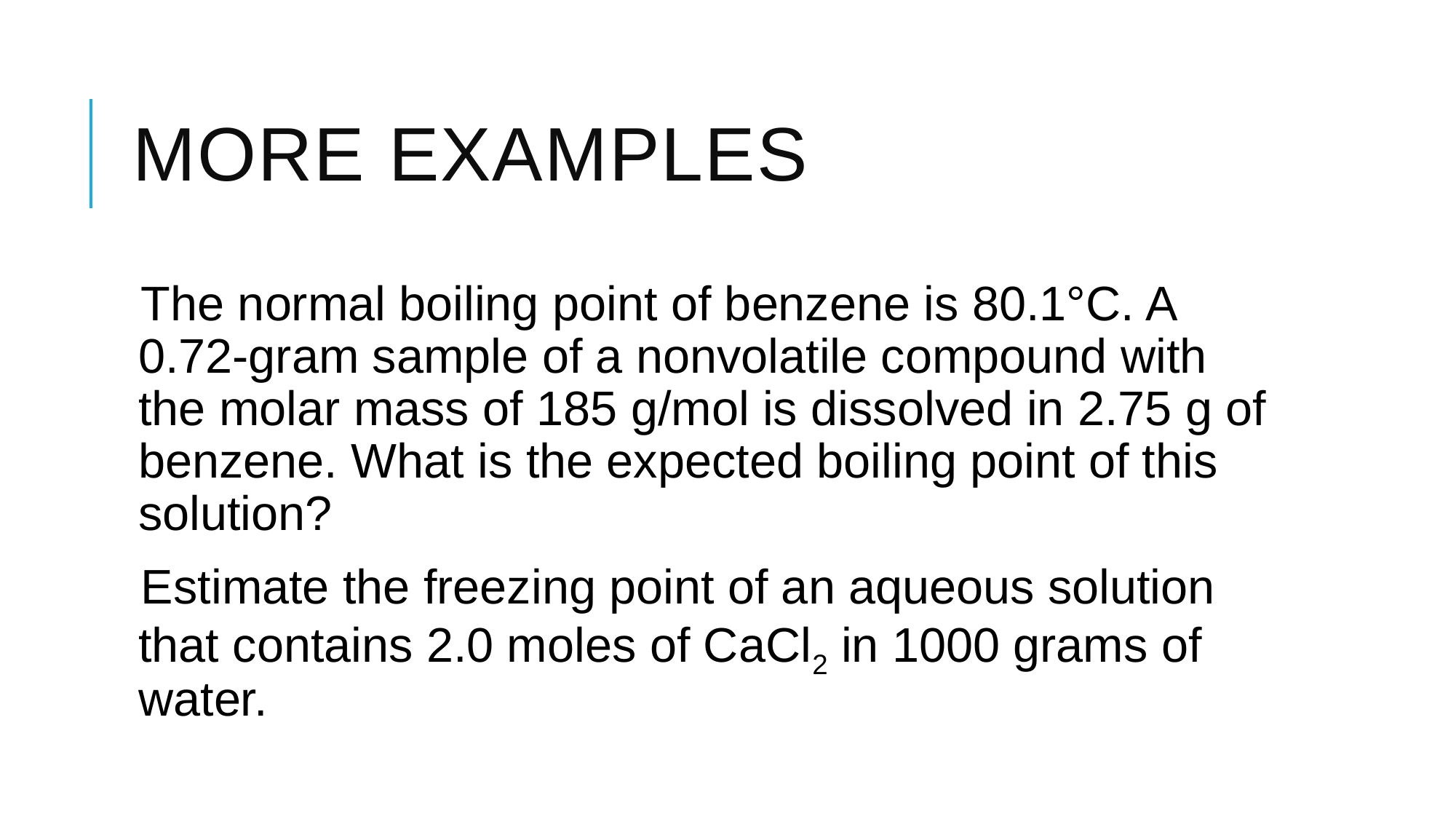

# More examples
The normal boiling point of benzene is 80.1°C. A 0.72-gram sample of a nonvolatile compound with the molar mass of 185 g/mol is dissolved in 2.75 g of benzene. What is the expected boiling point of this solution?
Estimate the freezing point of an aqueous solution that contains 2.0 moles of CaCl2 in 1000 grams of water.